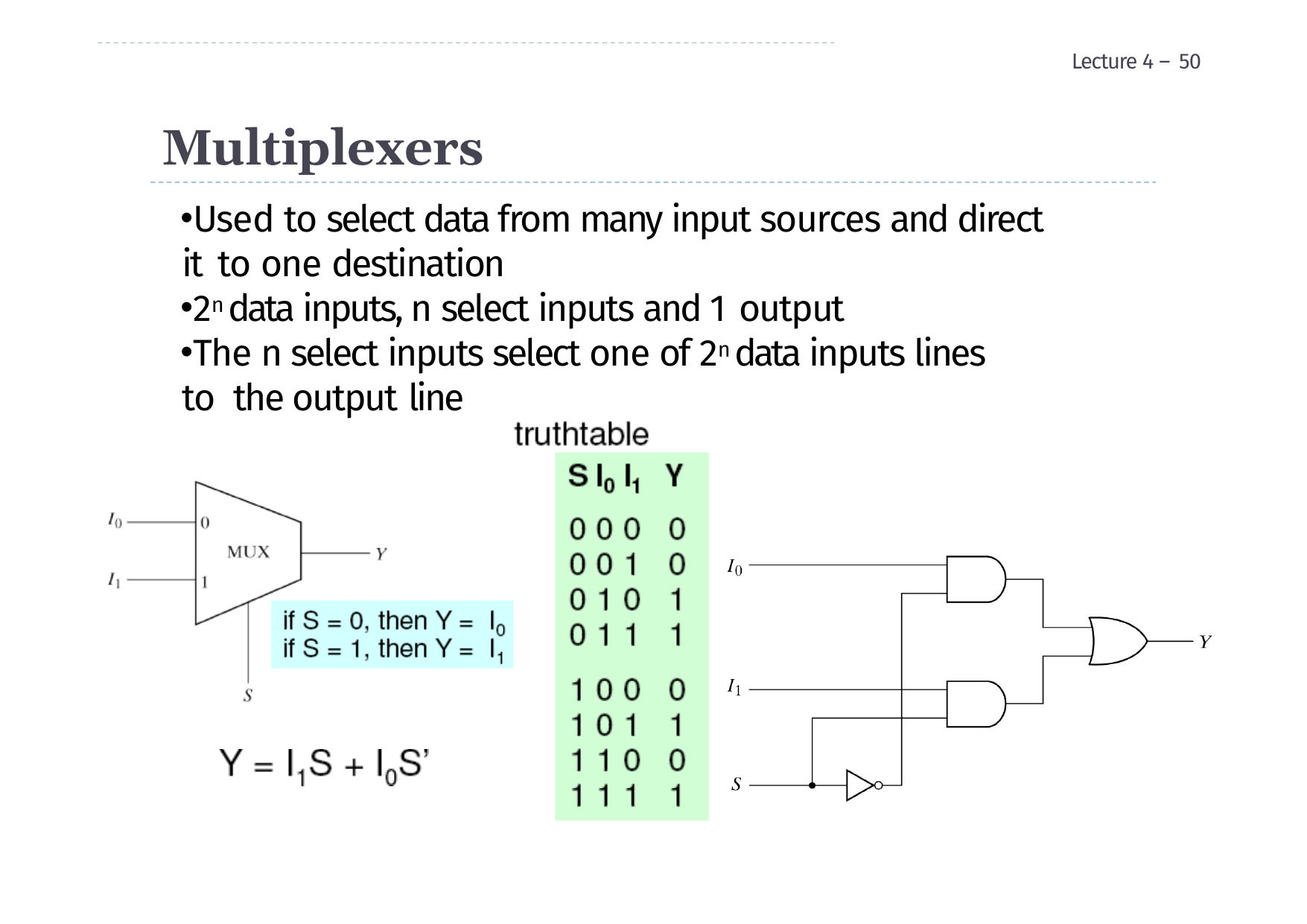

Lecture 4 – 50
# Multiplexers

Used to select data from many input sources and direct it  to one destination
2n data inputs, n select inputs and 1 output
The n select inputs select one of 2n data inputs lines to  the output line